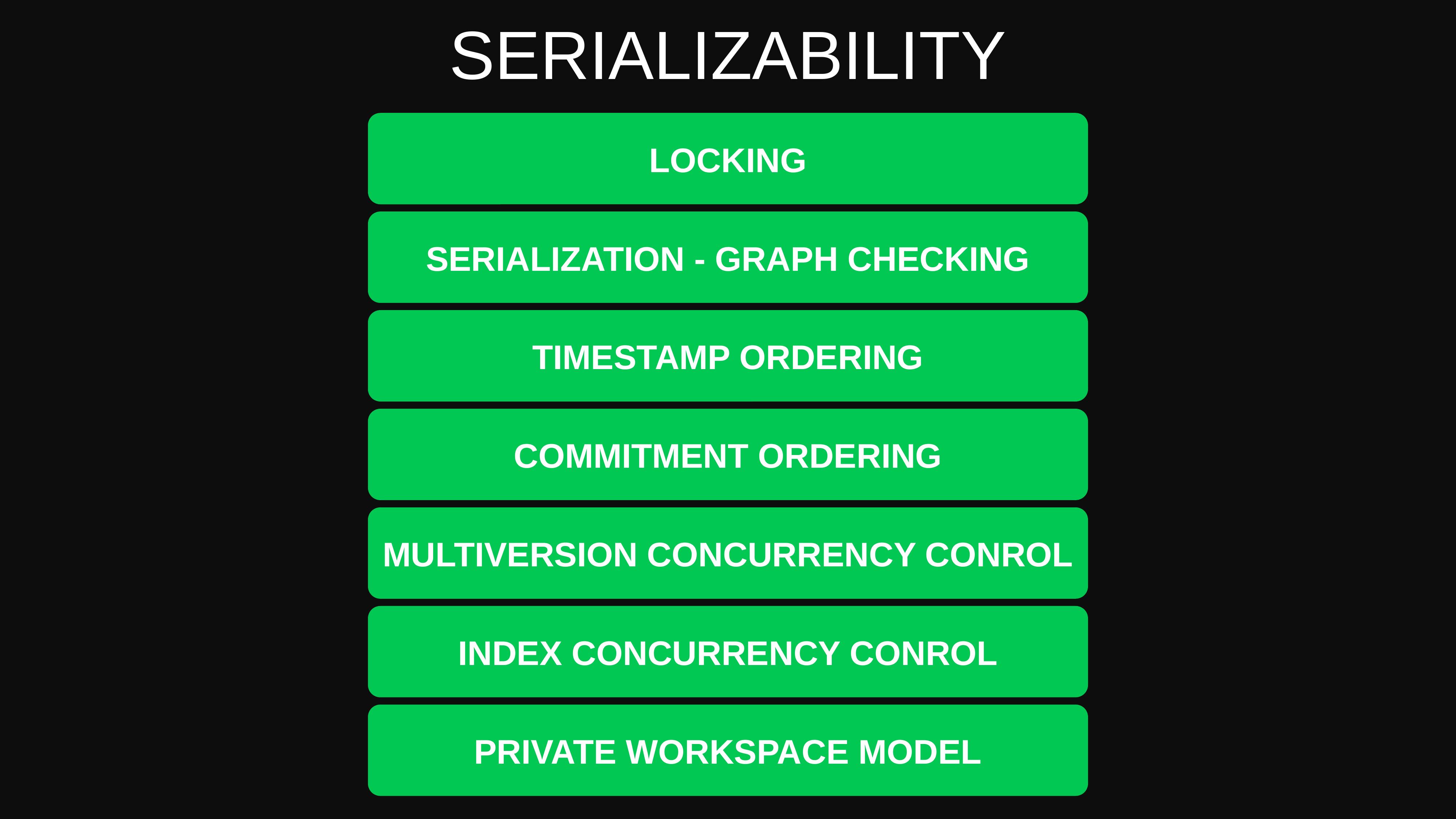

SERIALIZABILITY

LOCKING

SERIALIZATION - GRAPH CHECKING

TIMESTAMP ORDERING

COMMITMENT ORDERING

MULTIVERSION CONCURRENCY CONROL

INDEX CONCURRENCY CONROL

PRIVATE WORKSPACE MODEL